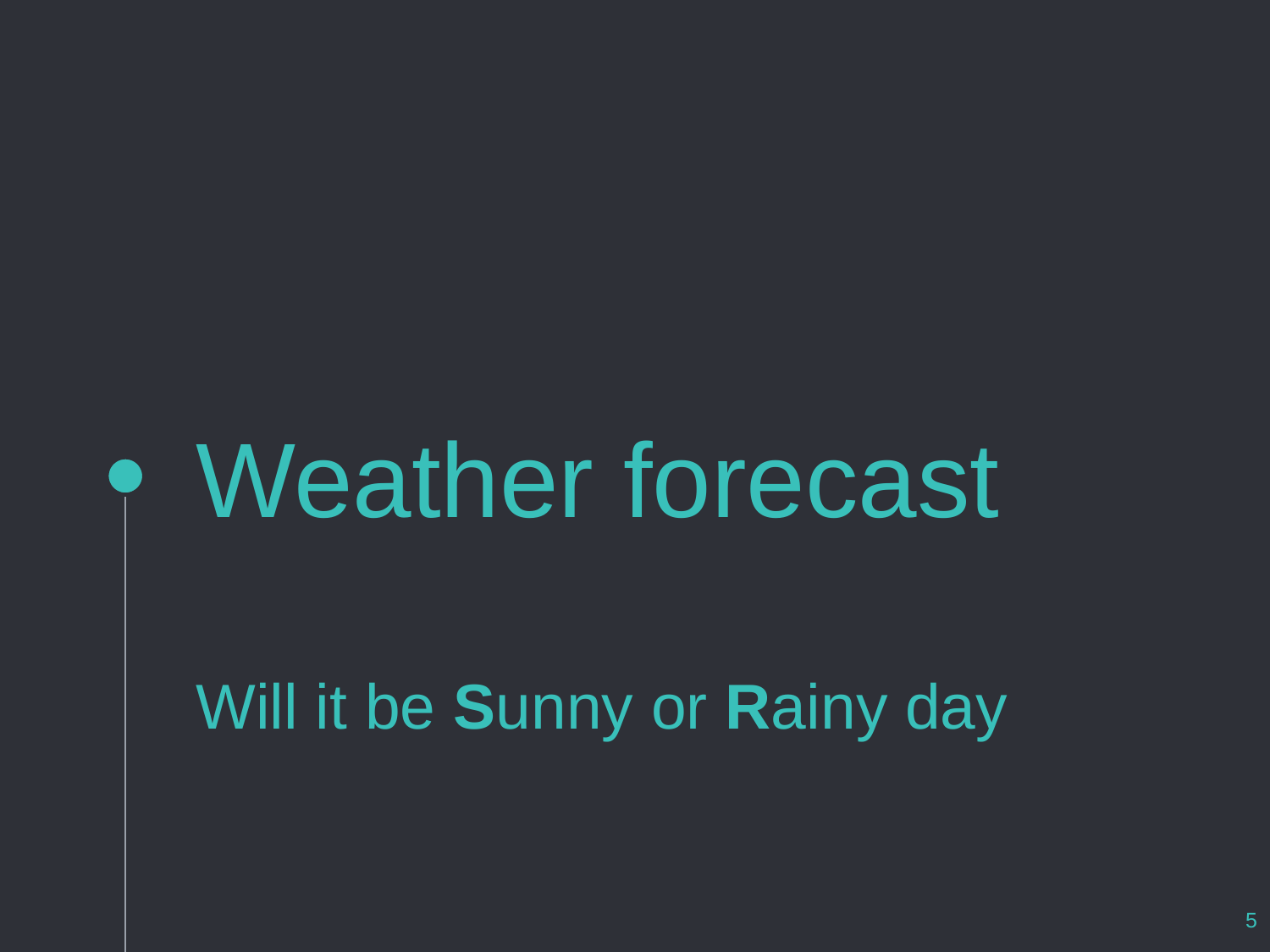

# Weather forecast Will it be Sunny or Rainy day
5